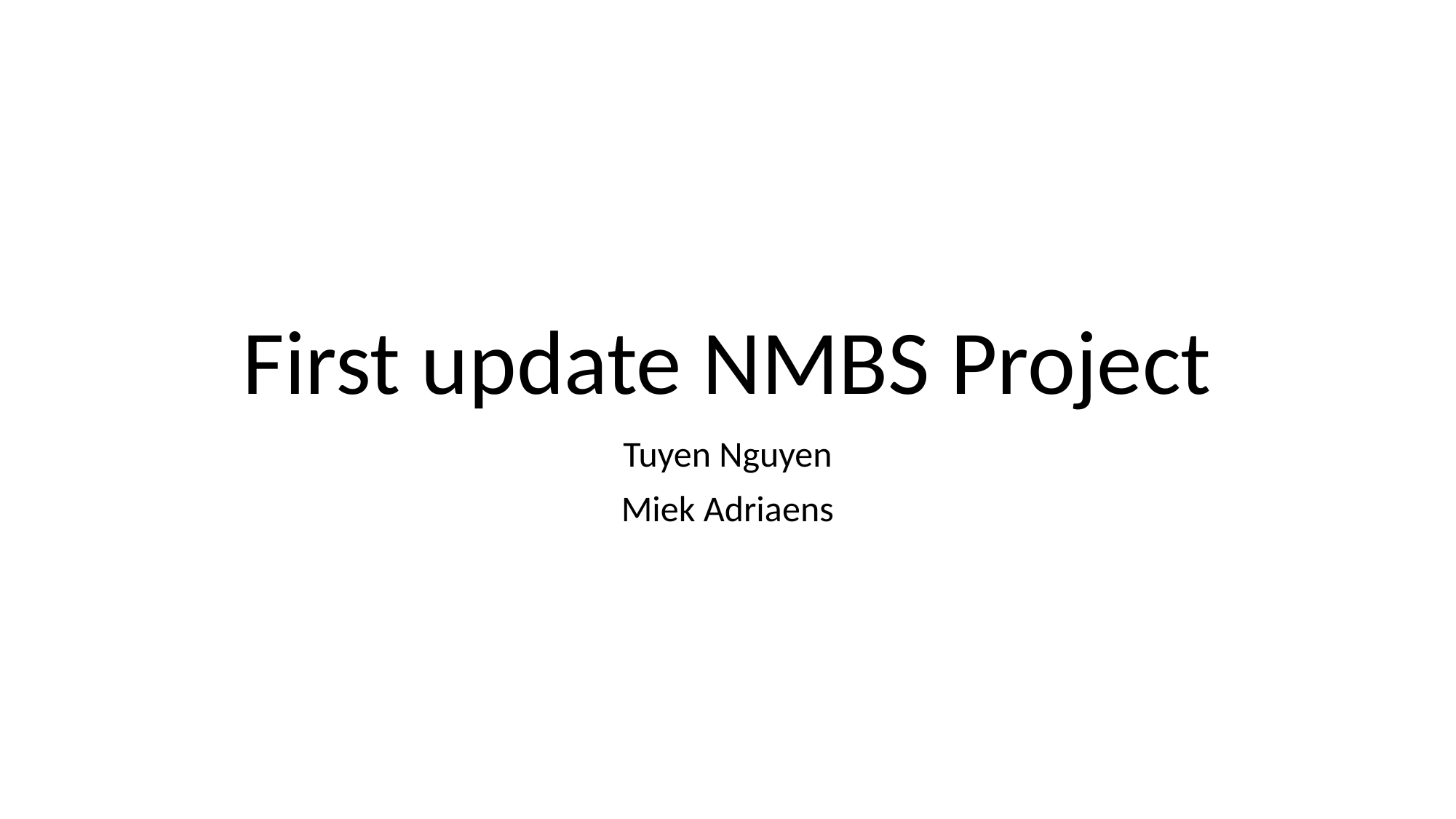

# First update NMBS Project
Tuyen Nguyen
Miek Adriaens